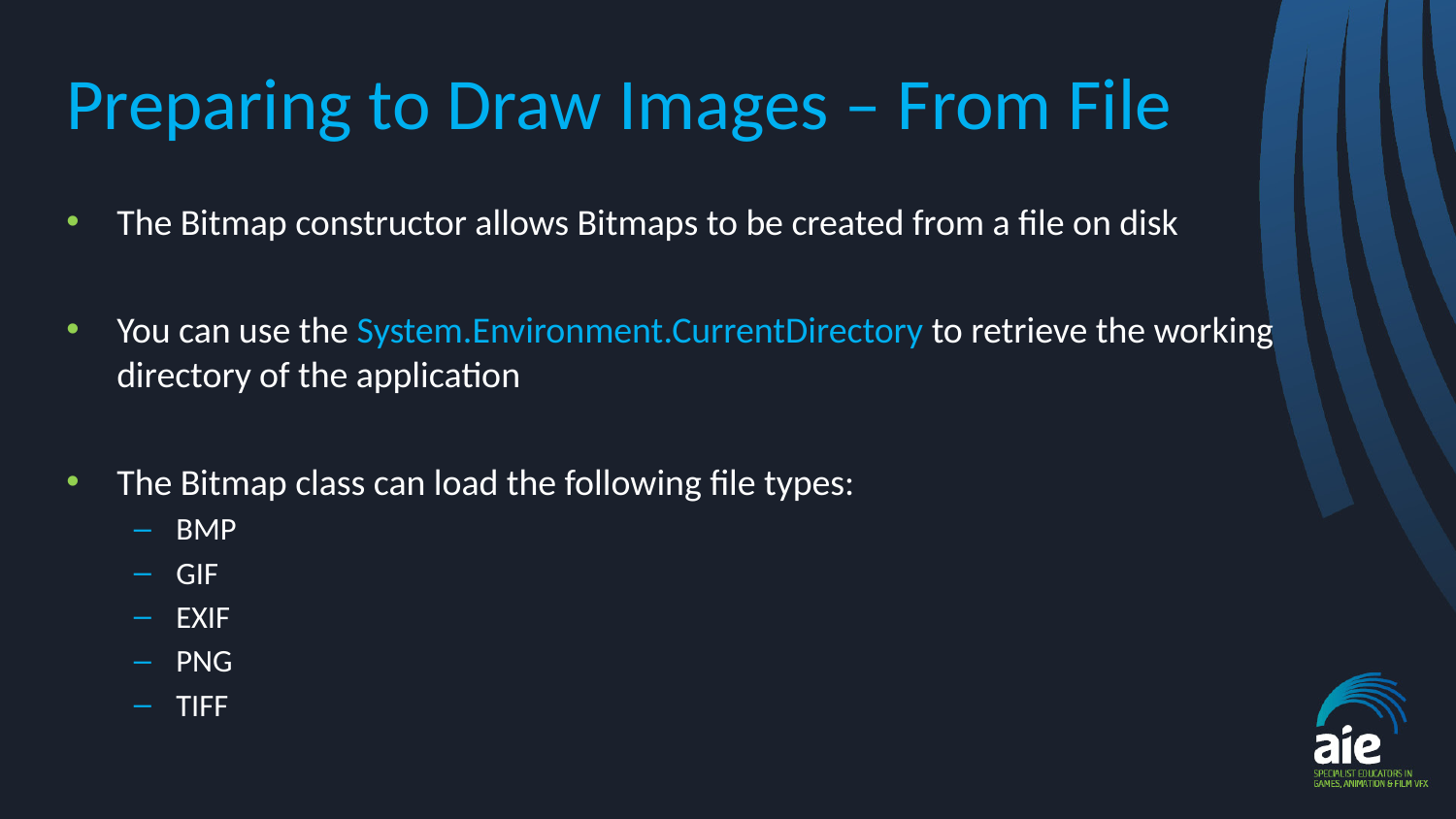

# Preparing to Draw Images – From File
The Bitmap constructor allows Bitmaps to be created from a file on disk

You can use the System.Environment.CurrentDirectory to retrieve the working directory of the application

The Bitmap class can load the following file types:
BMP
GIF
EXIF
PNG
TIFF